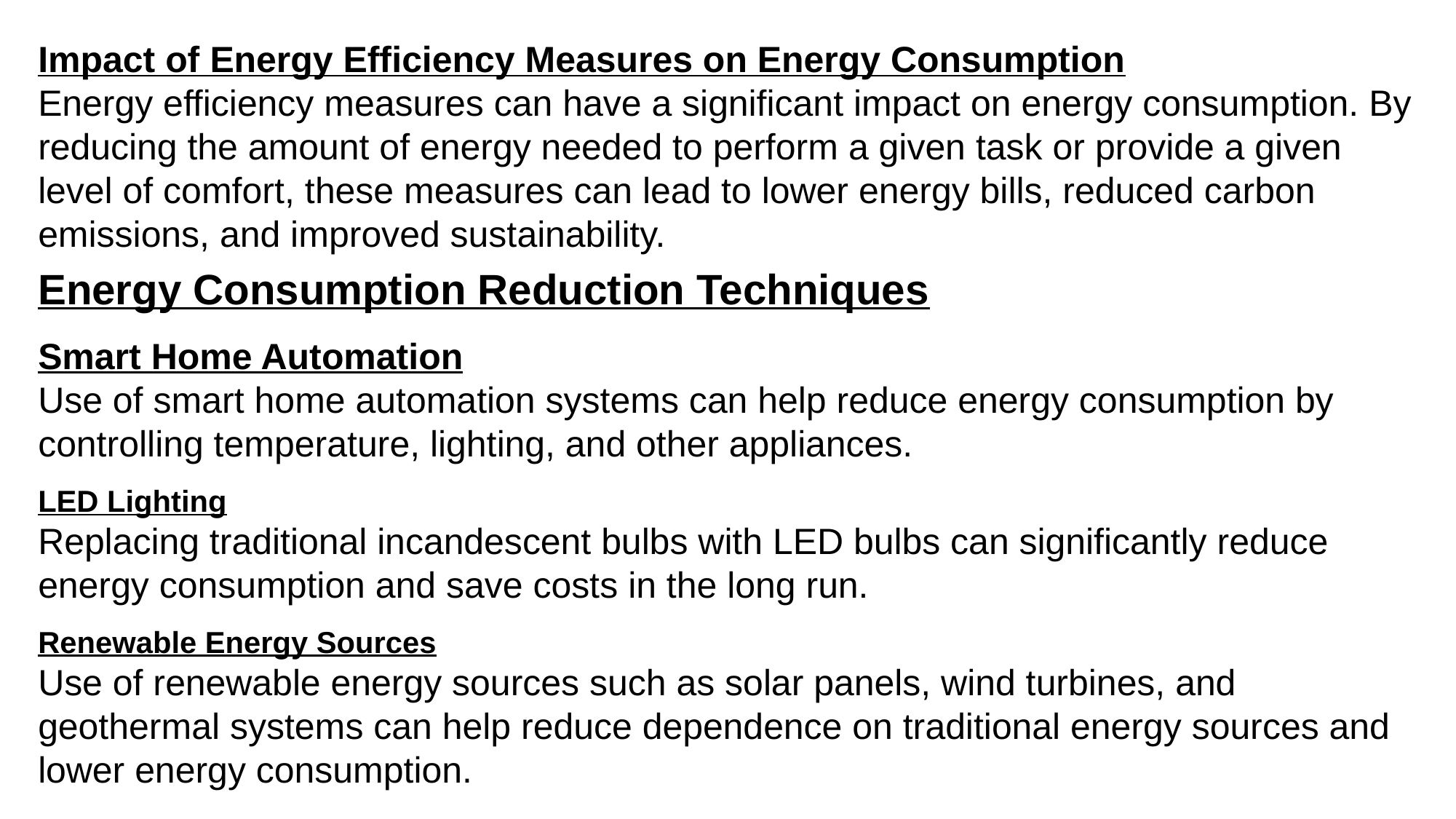

Impact of Energy Efficiency Measures on Energy Consumption
Energy efficiency measures can have a significant impact on energy consumption. By reducing the amount of energy needed to perform a given task or provide a given level of comfort, these measures can lead to lower energy bills, reduced carbon emissions, and improved sustainability.
Energy Consumption Reduction Techniques
Smart Home Automation
Use of smart home automation systems can help reduce energy consumption by controlling temperature, lighting, and other appliances.

LED Lighting
Replacing traditional incandescent bulbs with LED bulbs can significantly reduce energy consumption and save costs in the long run.

Renewable Energy Sources
Use of renewable energy sources such as solar panels, wind turbines, and geothermal systems can help reduce dependence on traditional energy sources and lower energy consumption.